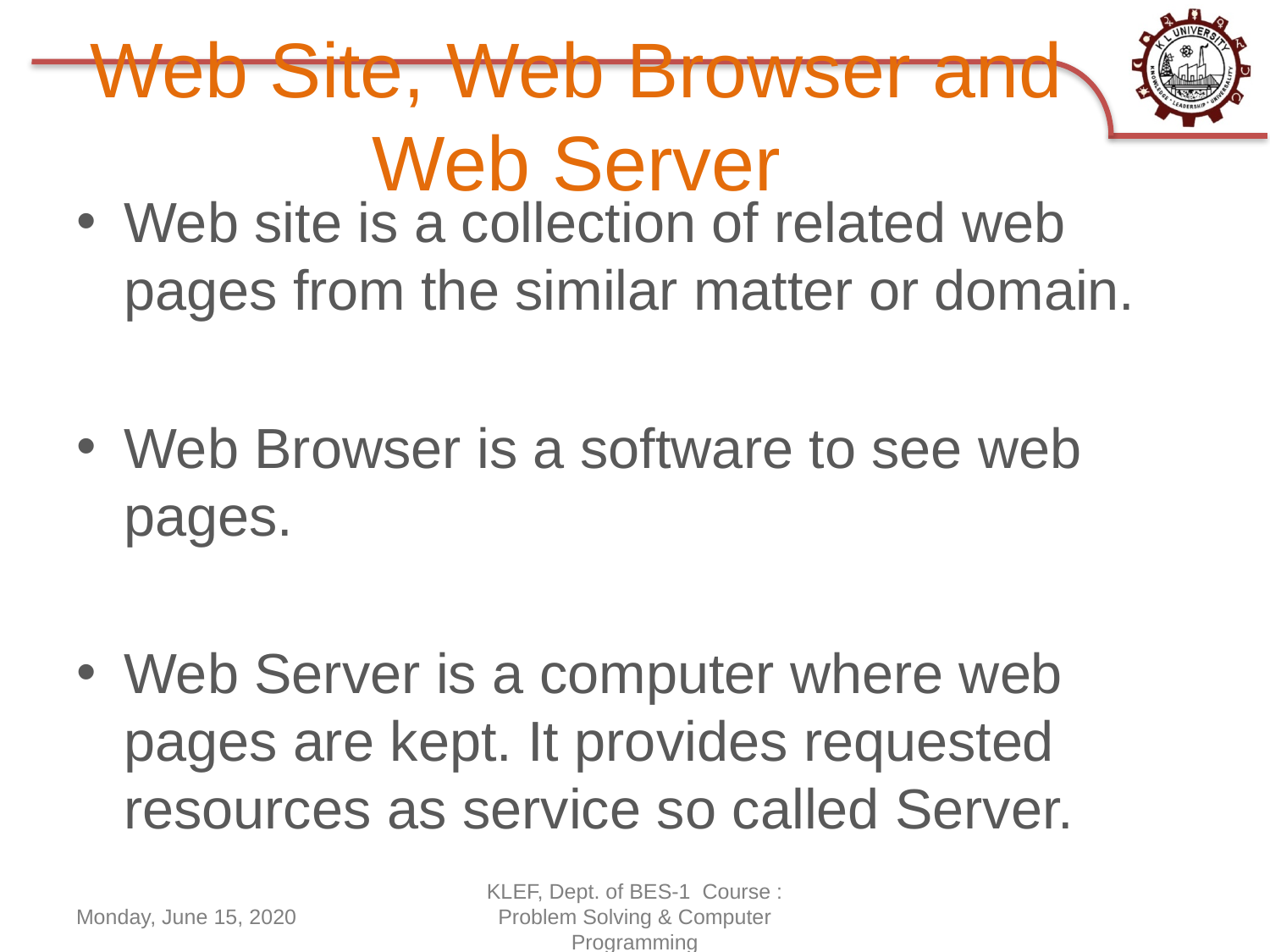

# Web Site, Web Browser and Web Server
Web site is a collection of related web pages from the similar matter or domain.

Web Browser is a software to see web pages.

Web Server is a computer where web pages are kept. It provides requested resources as service so called Server.

Monday, June 15, 2020
KLEF, Dept. of BES-1  Course : Problem Solving & Computer Programming